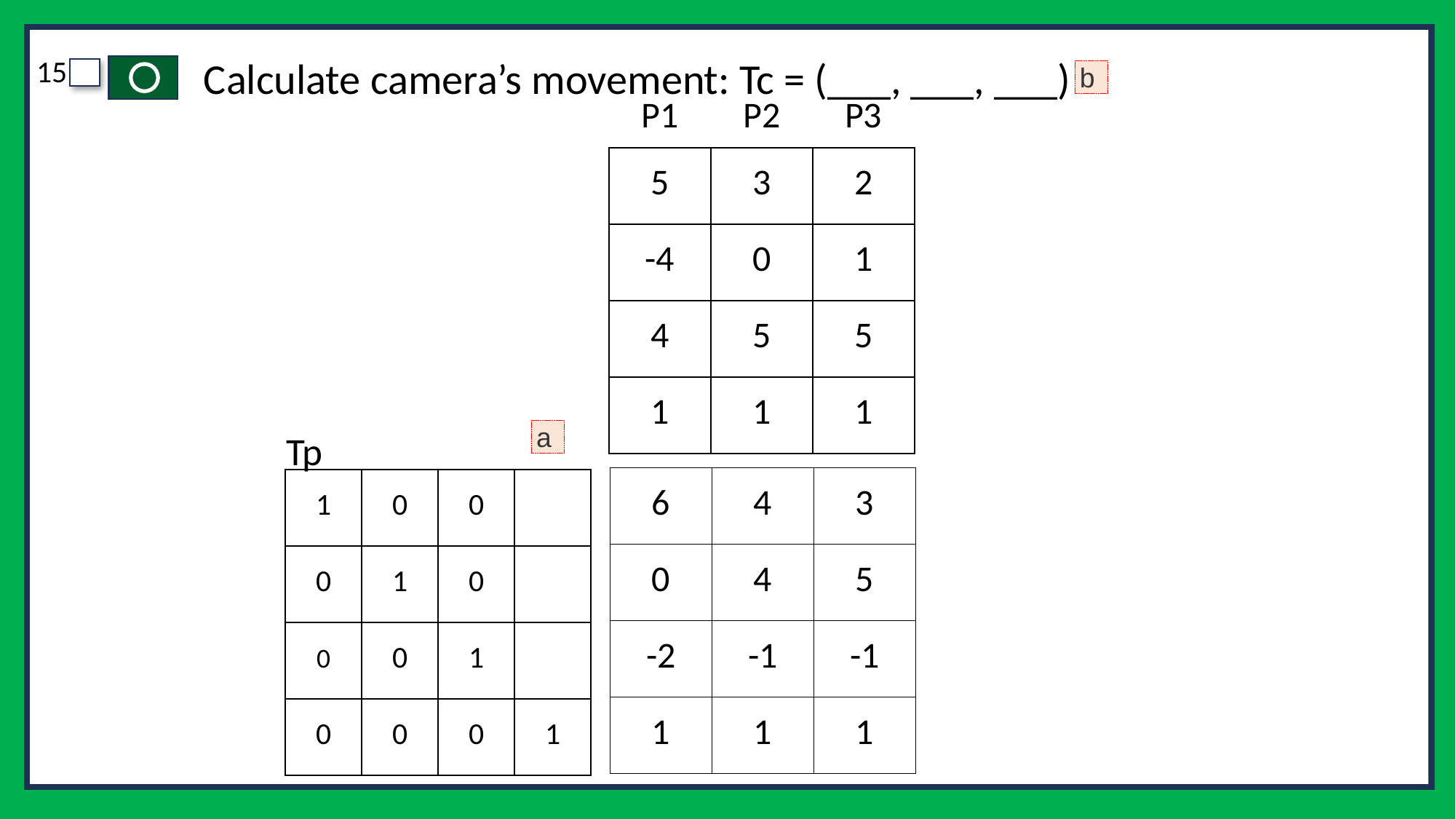

# Calculate camera’s movement: Tc = (___, ___, ___)
b
| P1 | P2 | P3 |
| --- | --- | --- |
| 5 | 3 | 2 |
| --- | --- | --- |
| -4 | 0 | 1 |
| 4 | 5 | 5 |
| 1 | 1 | 1 |
Tp
a
| 6 | 4 | 3 |
| --- | --- | --- |
| 0 | 4 | 5 |
| -2 | -1 | -1 |
| 1 | 1 | 1 |
| 1 | 0 | 0 |  |
| --- | --- | --- | --- |
| 0 | 1 | 0 |  |
| 0 | 0 | 1 |  |
| 0 | 0 | 0 | 1 |